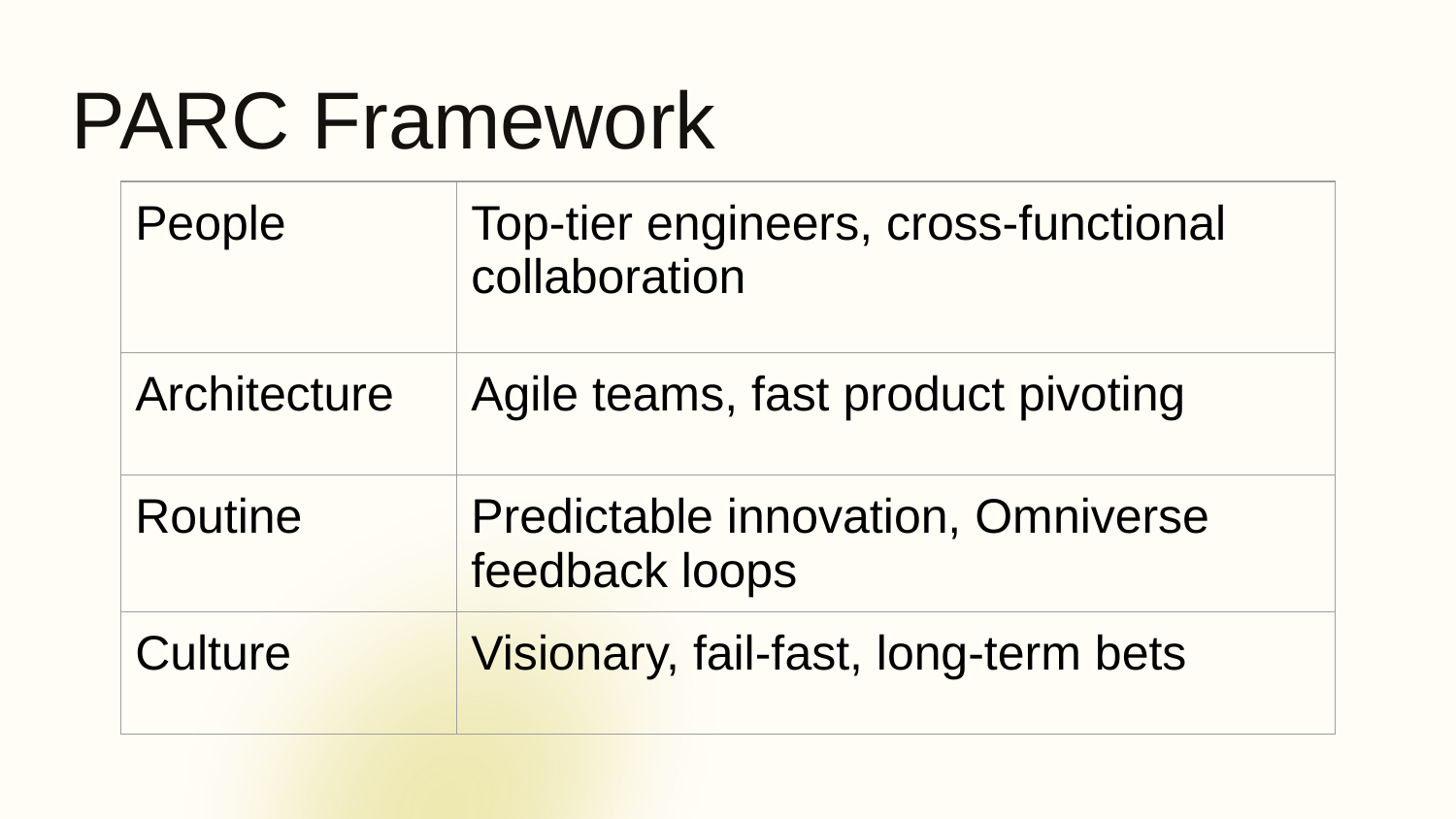

# PARC Framework
| People | Top-tier engineers, cross-functional collaboration |
| --- | --- |
| Architecture | Agile teams, fast product pivoting |
| Routine | Predictable innovation, Omniverse feedback loops |
| Culture | Visionary, fail-fast, long-term bets |